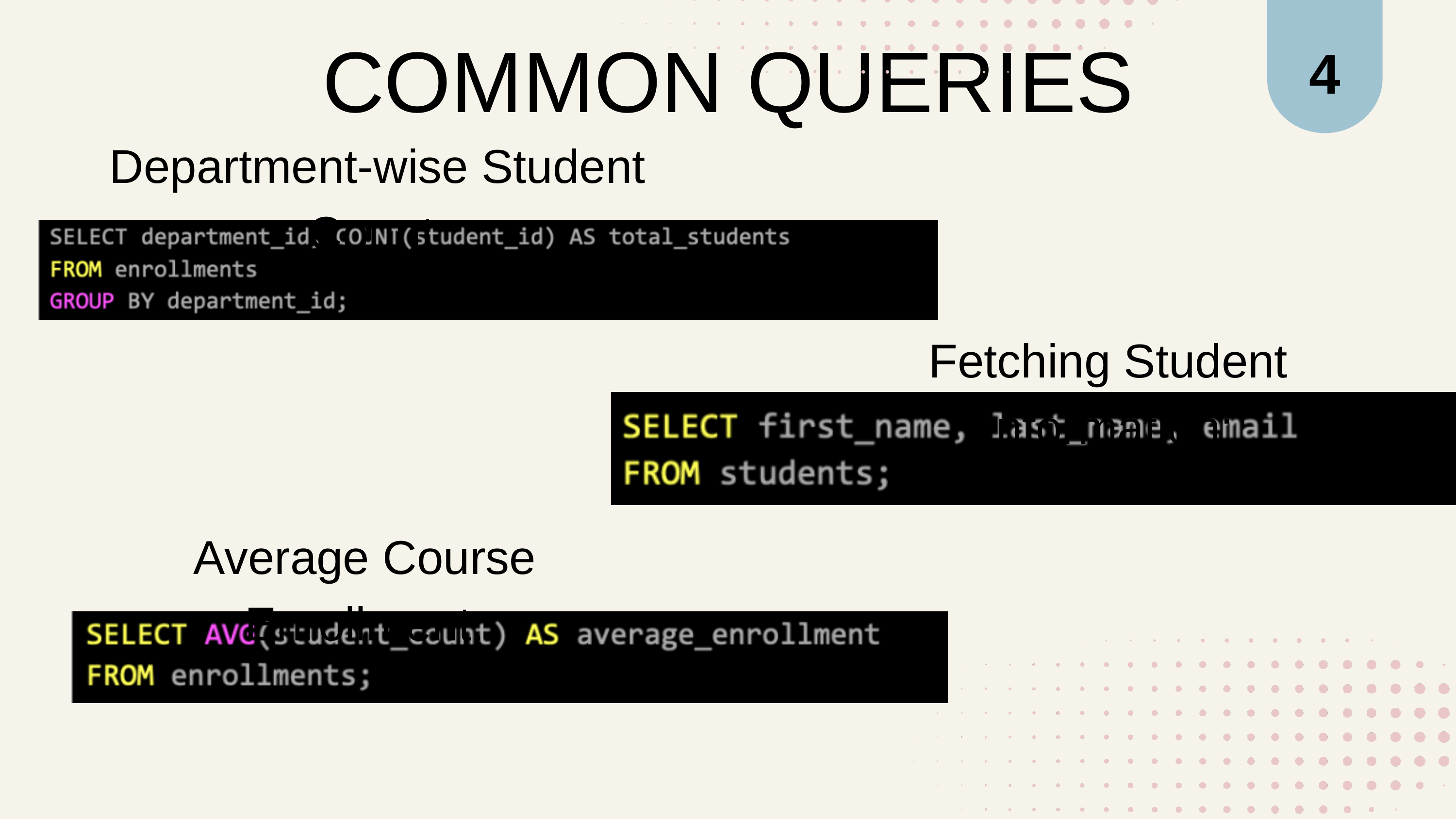

4

COMMON QUERIES
Department-wise Student Count:

Fetching Student Information:

Average Course Enrollment: